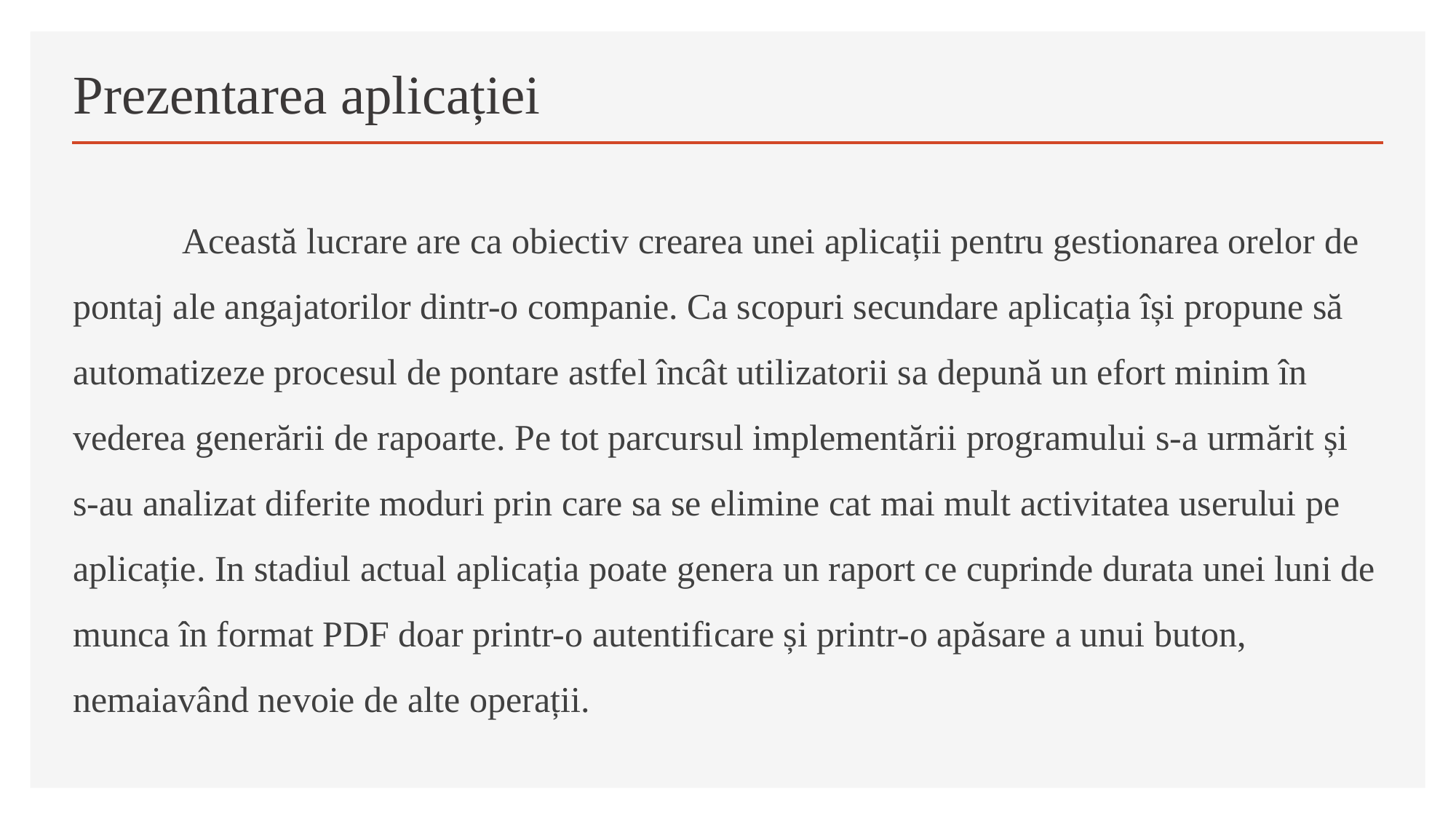

# Prezentarea aplicației
	Această lucrare are ca obiectiv crearea unei aplicații pentru gestionarea orelor de pontaj ale angajatorilor dintr-o companie. Ca scopuri secundare aplicația își propune să automatizeze procesul de pontare astfel încât utilizatorii sa depună un efort minim în vederea generării de rapoarte. Pe tot parcursul implementării programului s-a urmărit și s-au analizat diferite moduri prin care sa se elimine cat mai mult activitatea userului pe aplicație. In stadiul actual aplicația poate genera un raport ce cuprinde durata unei luni de munca în format PDF doar printr-o autentificare și printr-o apăsare a unui buton, nemaiavând nevoie de alte operații.